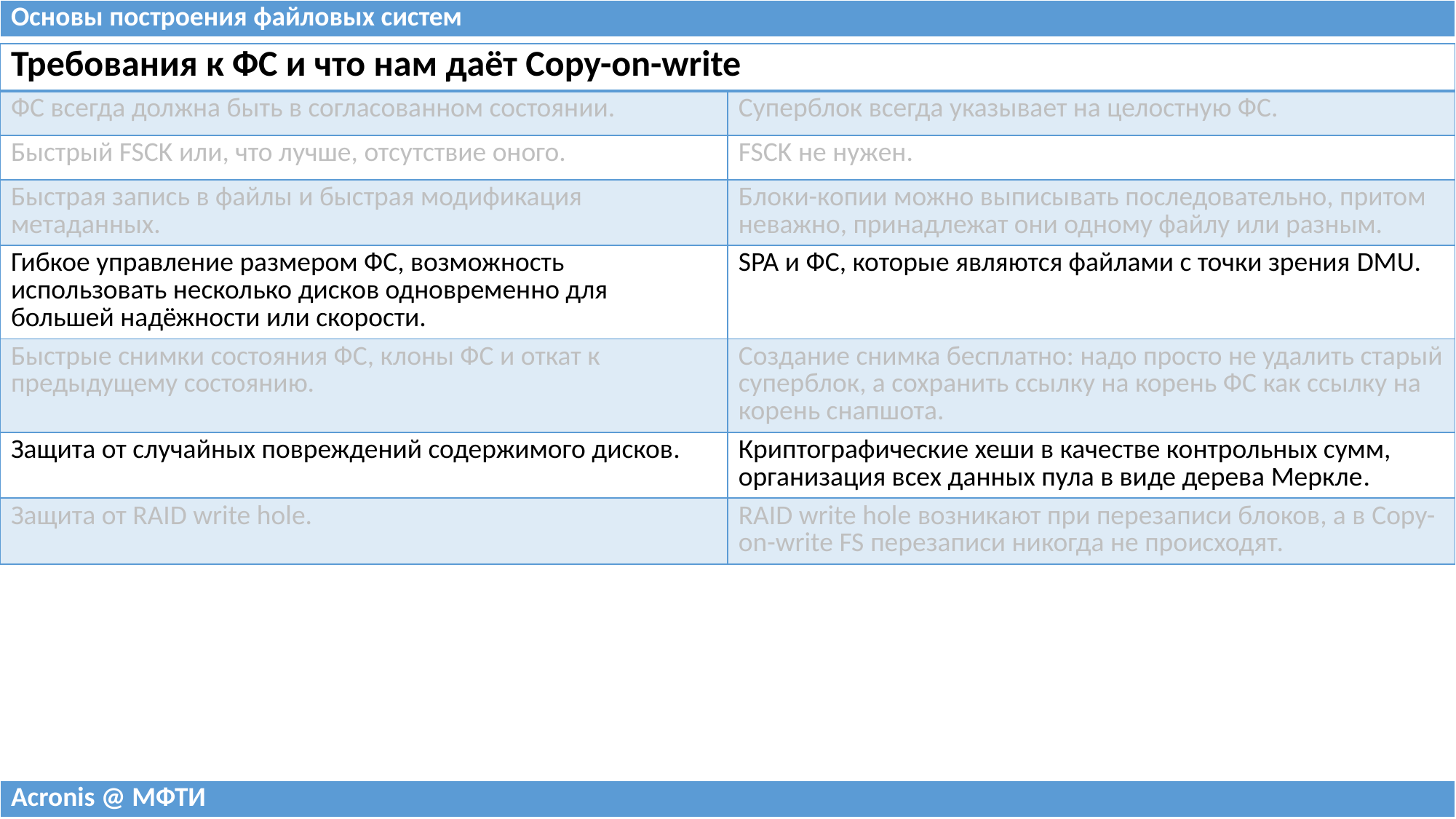

| Основы построения файловых систем |
| --- |
| Требования к ФС и что нам даёт Copy-on-write |  |
| --- | --- |
| ФС всегда должна быть в согласованном состоянии. | Суперблок всегда указывает на целостную ФС. |
| Быстрый FSCK или, что лучше, отсутствие оного. | FSCK не нужен. |
| Быстрая запись в файлы и быстрая модификация метаданных. | Блоки-копии можно выписывать последовательно, притом неважно, принадлежат они одному файлу или разным. |
| Гибкое управление размером ФС, возможность использовать несколько дисков одновременно для большей надёжности или скорости. | SPA и ФС, которые являются файлами с точки зрения DMU. |
| Быстрые снимки состояния ФС, клоны ФС и откат к предыдущему состоянию. | Создание снимка бесплатно: надо просто не удалить старый суперблок, а сохранить ссылку на корень ФС как ссылку на корень снапшота. |
| Защита от случайных повреждений содержимого дисков. | Криптографические хеши в качестве контрольных сумм, организация всех данных пула в виде дерева Меркле. |
| Защита от RAID write hole. | RAID write hole возникают при перезаписи блоков, а в Copy-on-write FS перезаписи никогда не происходят. |
| Acronis @ МФТИ |
| --- |